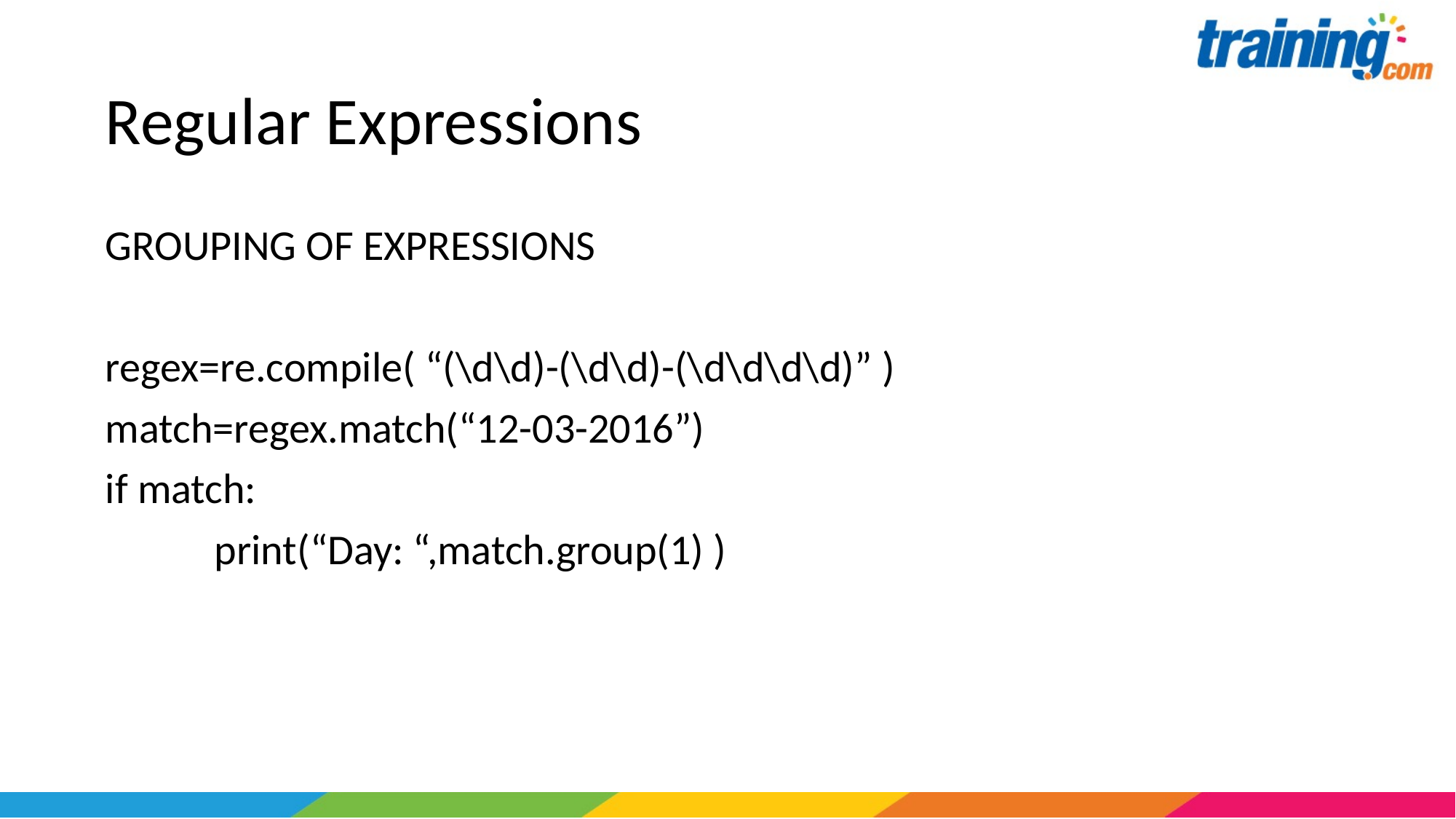

# Regular Expressions
GROUPING OF EXPRESSIONS

regex=re.compile( “(\d\d)-(\d\d)-(\d\d\d\d)” )
match=regex.match(“12-03-2016”)
if match:
	print(“Day: “,match.group(1) )